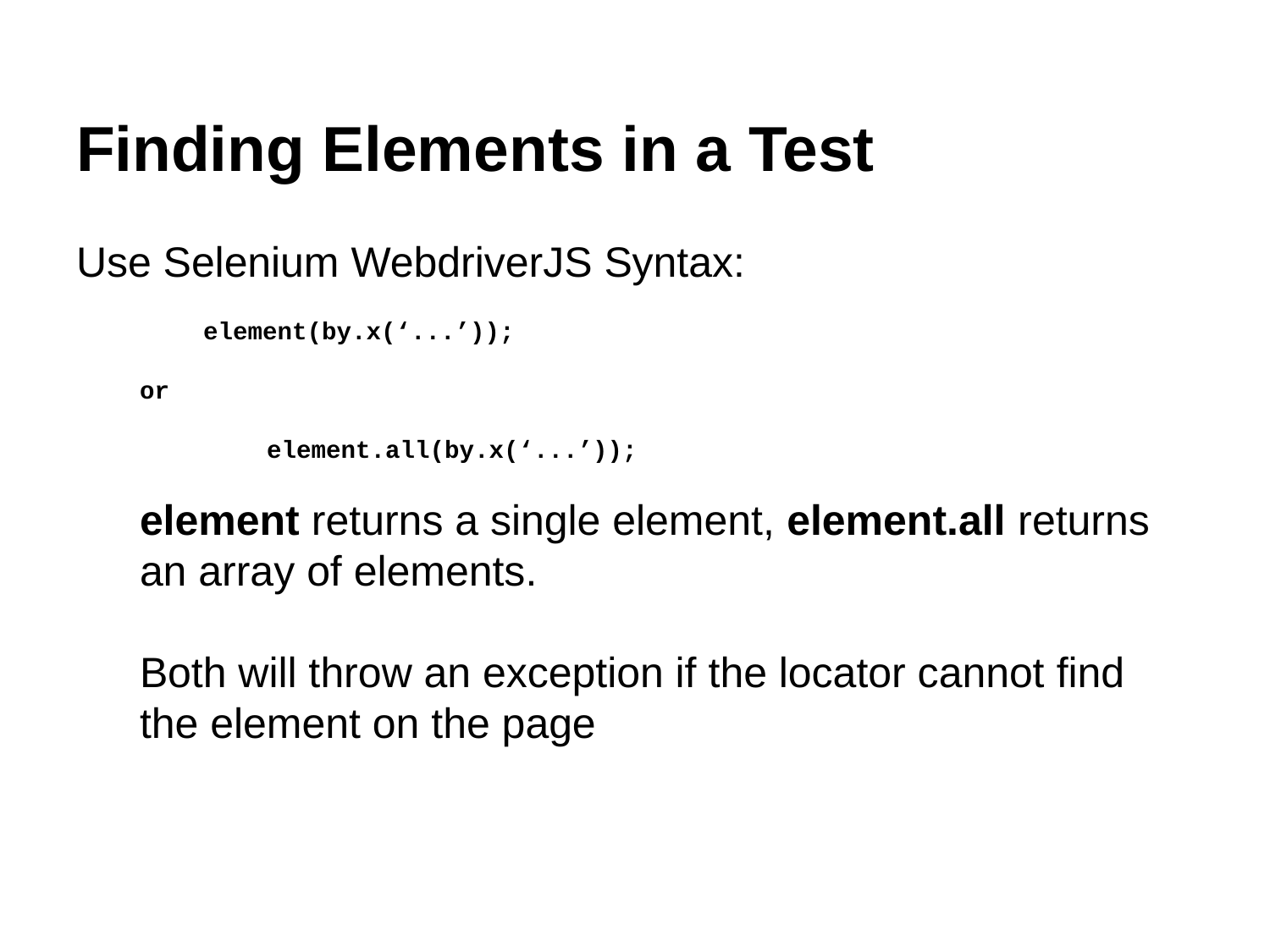

# Finding Elements in a Test
Use Selenium WebdriverJS Syntax:

	element(by.x(‘...’));

or

	element.all(by.x(‘...’));

element returns a single element, element.all returns an array of elements.

Both will throw an exception if the locator cannot find the element on the page